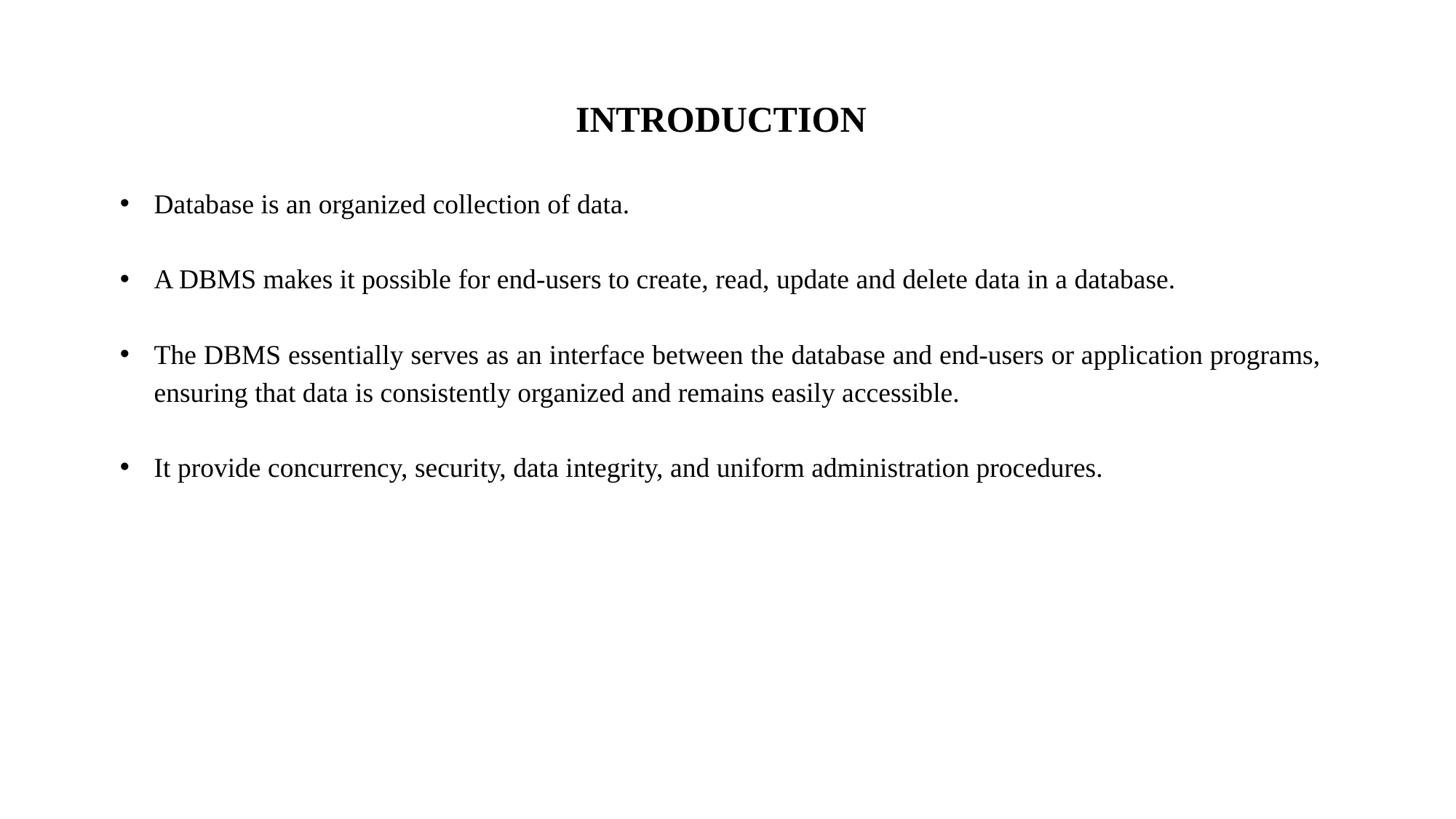

INTRODUCTION

Database is an organized collection of data.

A DBMS makes it possible for end-users to create, read, update and delete data in a database.

The DBMS essentially serves as an interface between the database and end-users or application programs, ensuring that data is consistently organized and remains easily accessible.

It provide concurrency, security, data integrity, and uniform administration procedures.